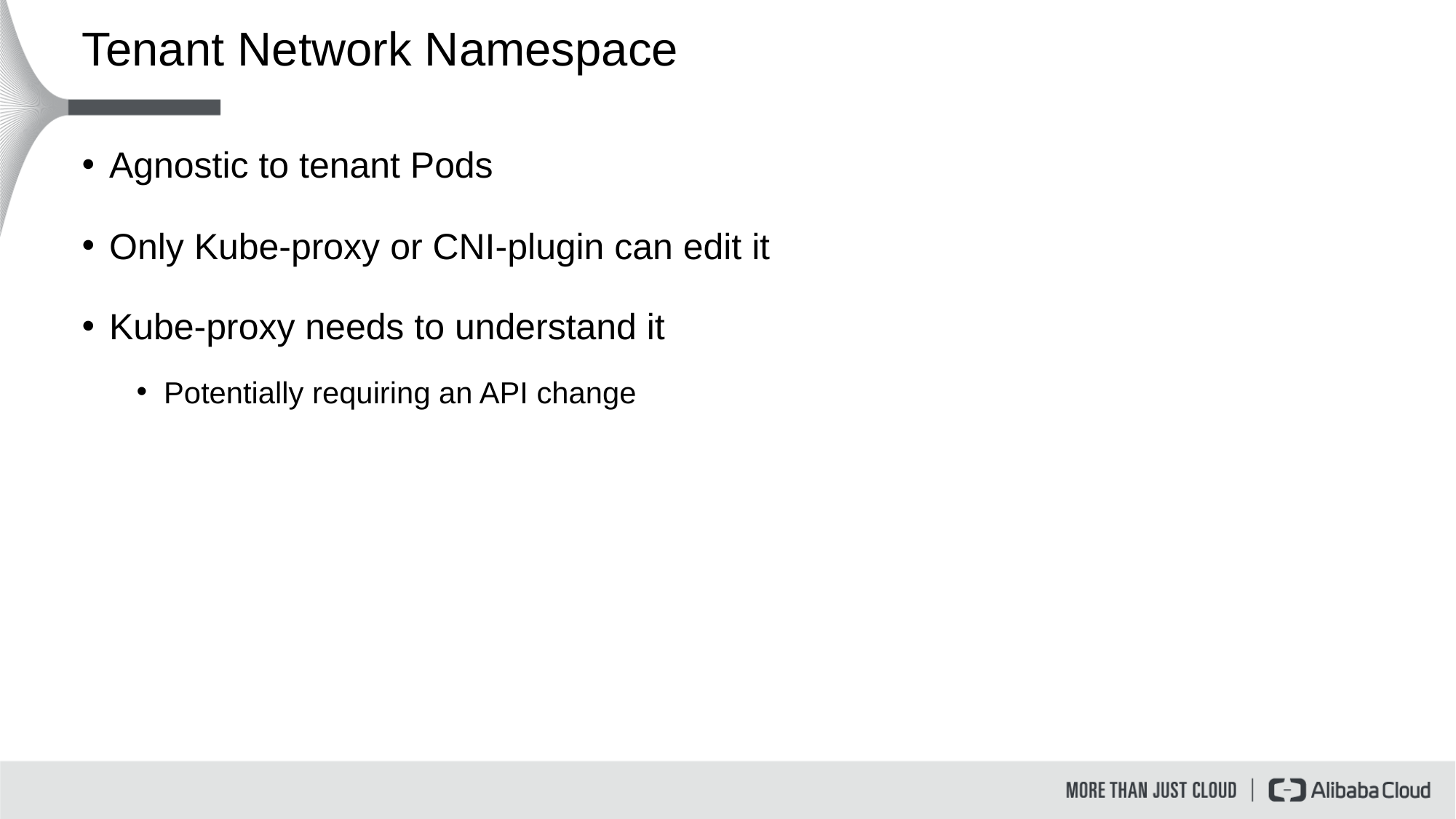

# Tenant Network Namespace
Agnostic to tenant Pods
Only Kube-proxy or CNI-plugin can edit it
Kube-proxy needs to understand it
Potentially requiring an API change
VPC-TA   10.0.0.0/24       -> 192.168.0.3
VPC-TB   172.154.0.0/24 -> 192.168.0.3